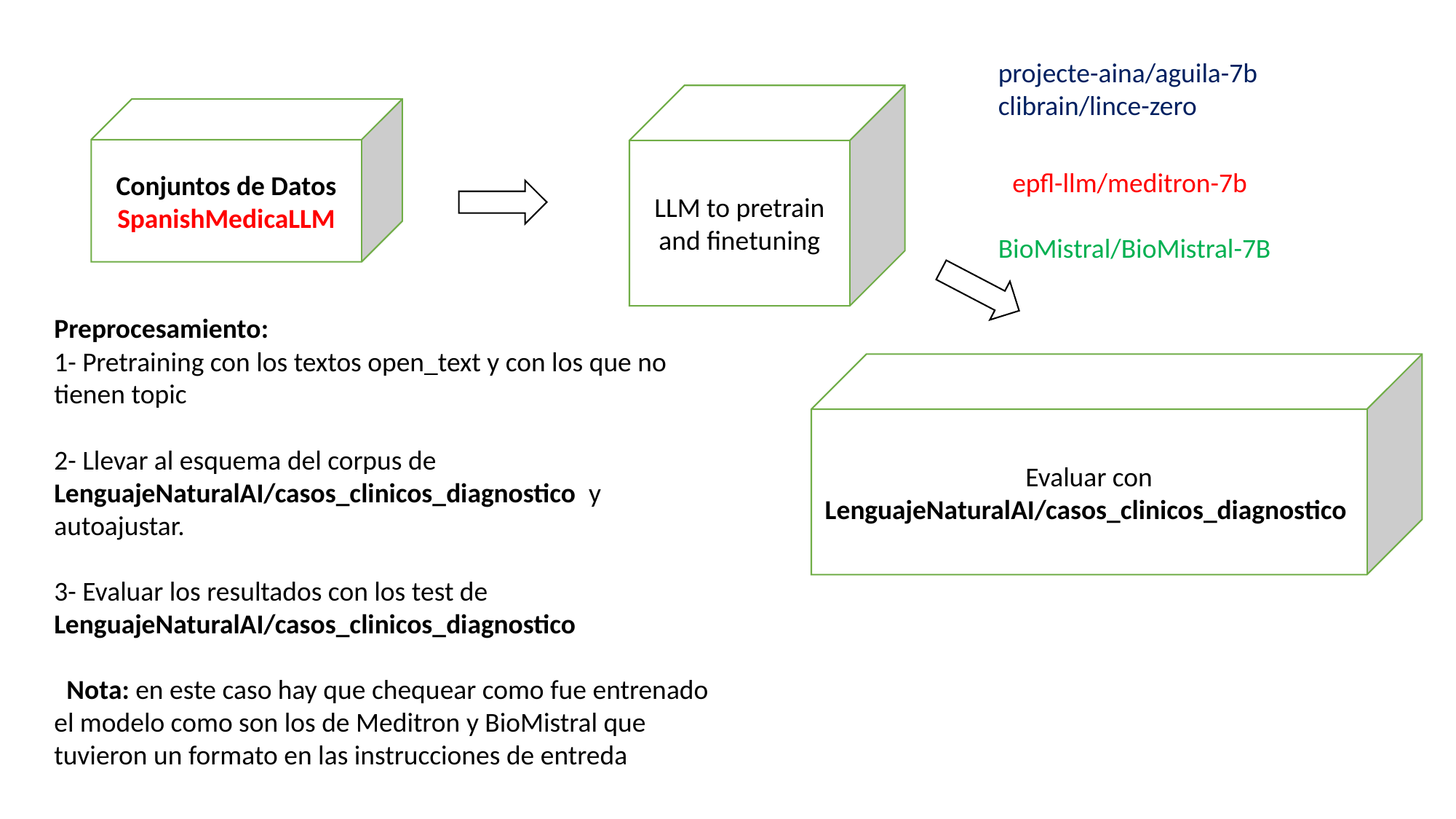

projecte-aina/aguila-7b
clibrain/lince-zero
LLM to pretrain and finetuning
Conjuntos de Datos
SpanishMedicaLLM
epfl-llm/meditron-7b

BioMistral/BioMistral-7B

Preprocesamiento:
1- Pretraining con los textos open_text y con los que no tienen topic

2- Llevar al esquema del corpus de LenguajeNaturalAI/casos_clinicos_diagnostico  y autoajustar.

3- Evaluar los resultados con los test de LenguajeNaturalAI/casos_clinicos_diagnostico

  Nota: en este caso hay que chequear como fue entrenado el modelo como son los de Meditron y BioMistral que tuvieron un formato en las instrucciones de entreda
Evaluar con LenguajeNaturalAI/casos_clinicos_diagnostico